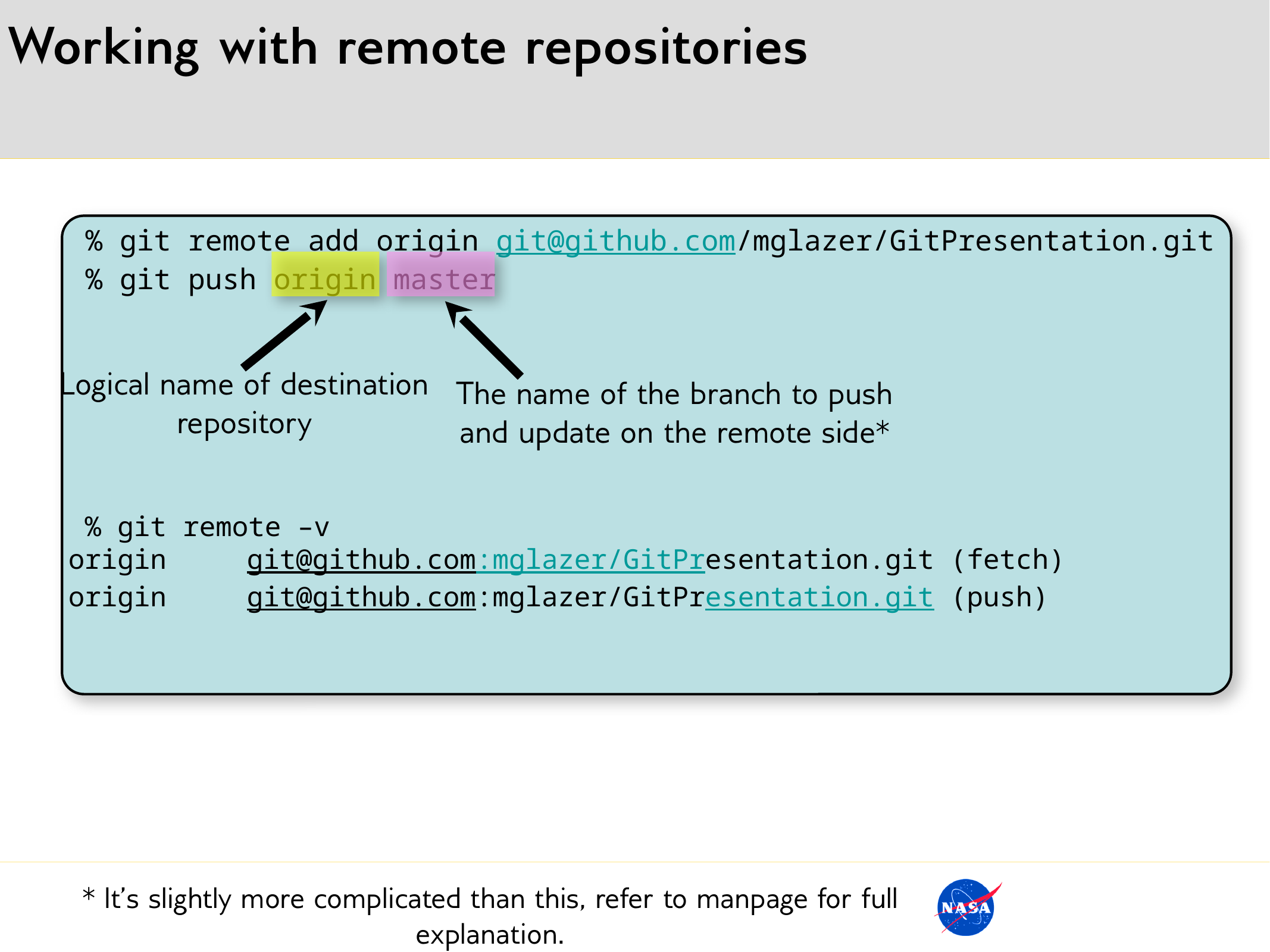

Working with remote repositories
 % git remote add origin git@github.com/mglazer/GitPresentation.git
 % git push origin master

 % git remote –v
origin	git@github.com:mglazer/GitPresentation.git (fetch)       origin	git@github.com:mglazer/GitPresentation.git (push)

Logical name of destination
repository
The name of the branch to push
and update on the remote side*
* It’s slightly more complicated than this, refer to manpage for full explanation.